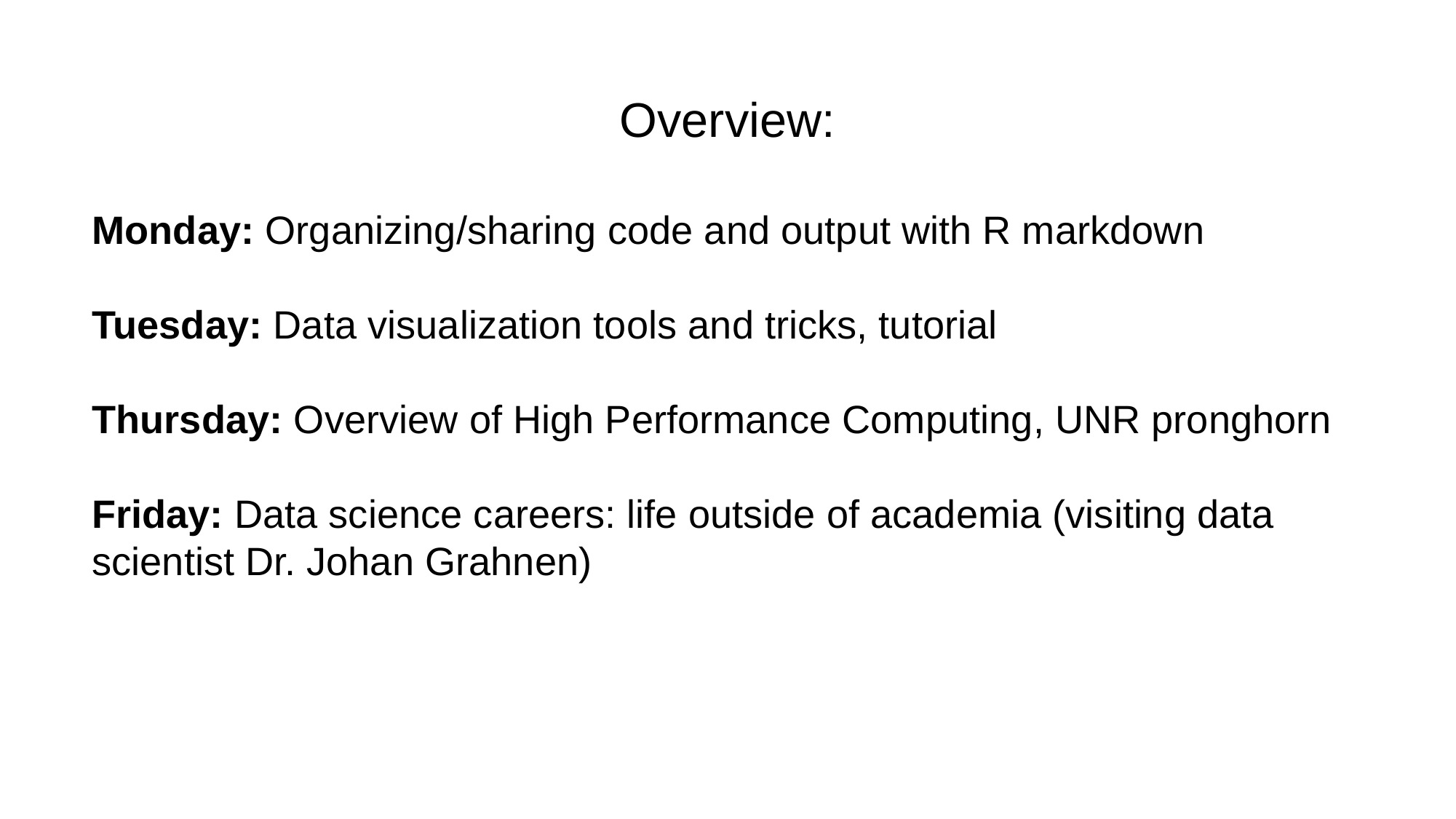

Overview:

Monday: Organizing/sharing code and output with R markdown

Tuesday: Data visualization tools and tricks, tutorial

Thursday: Overview of High Performance Computing, UNR pronghorn

Friday: Data science careers: life outside of academia (visiting data scientist Dr. Johan Grahnen)